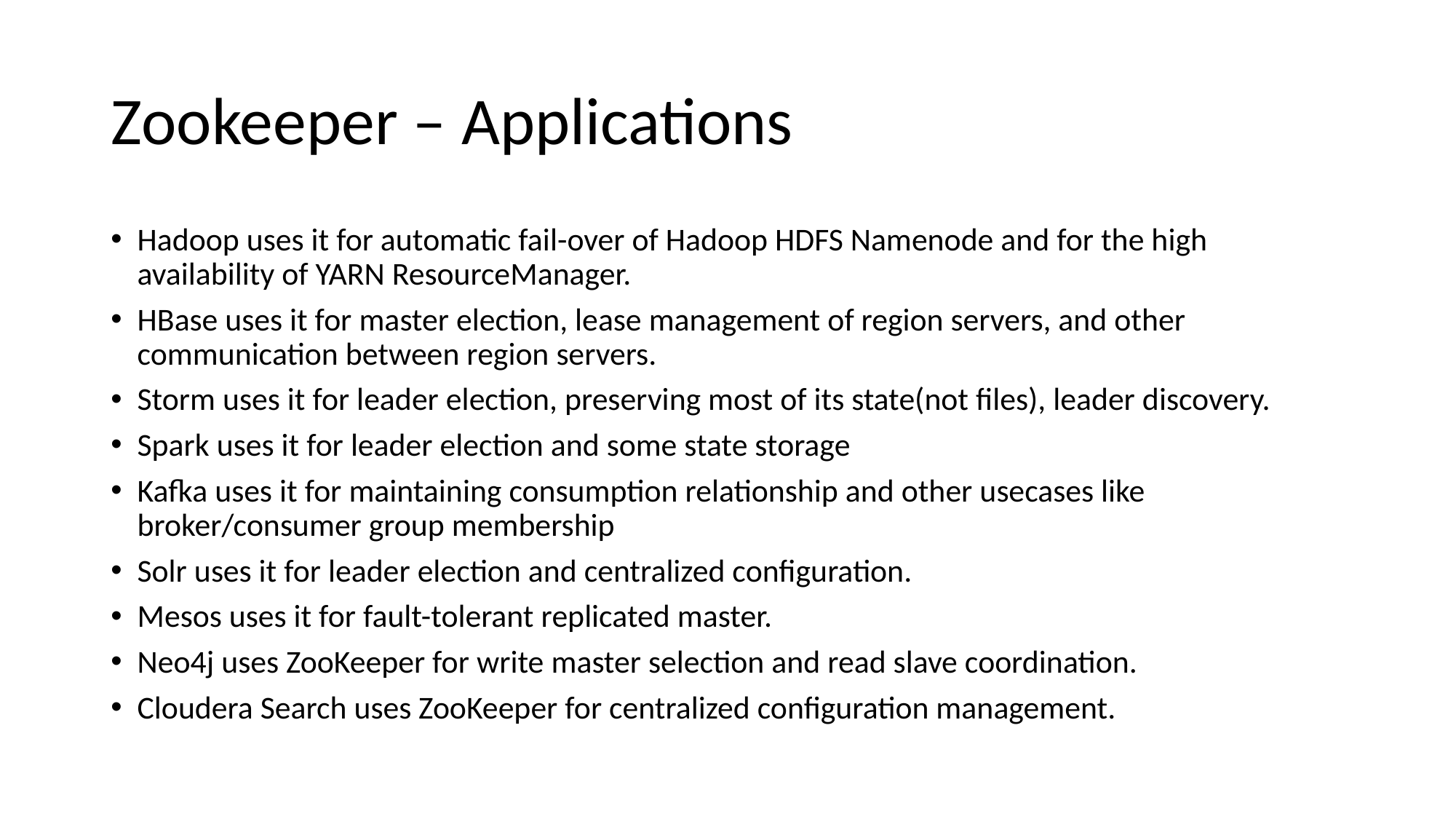

# Zookeeper – Applications
Hadoop uses it for automatic fail-over of Hadoop HDFS Namenode and for the high availability of YARN ResourceManager.
HBase uses it for master election, lease management of region servers, and other communication between region servers.
Storm uses it for leader election, preserving most of its state(not files), leader discovery.
Spark uses it for leader election and some state storage
Kafka uses it for maintaining consumption relationship and other usecases like broker/consumer group membership
Solr uses it for leader election and centralized configuration.
Mesos uses it for fault-tolerant replicated master.
Neo4j uses ZooKeeper for write master selection and read slave coordination.
Cloudera Search uses ZooKeeper for centralized configuration management.